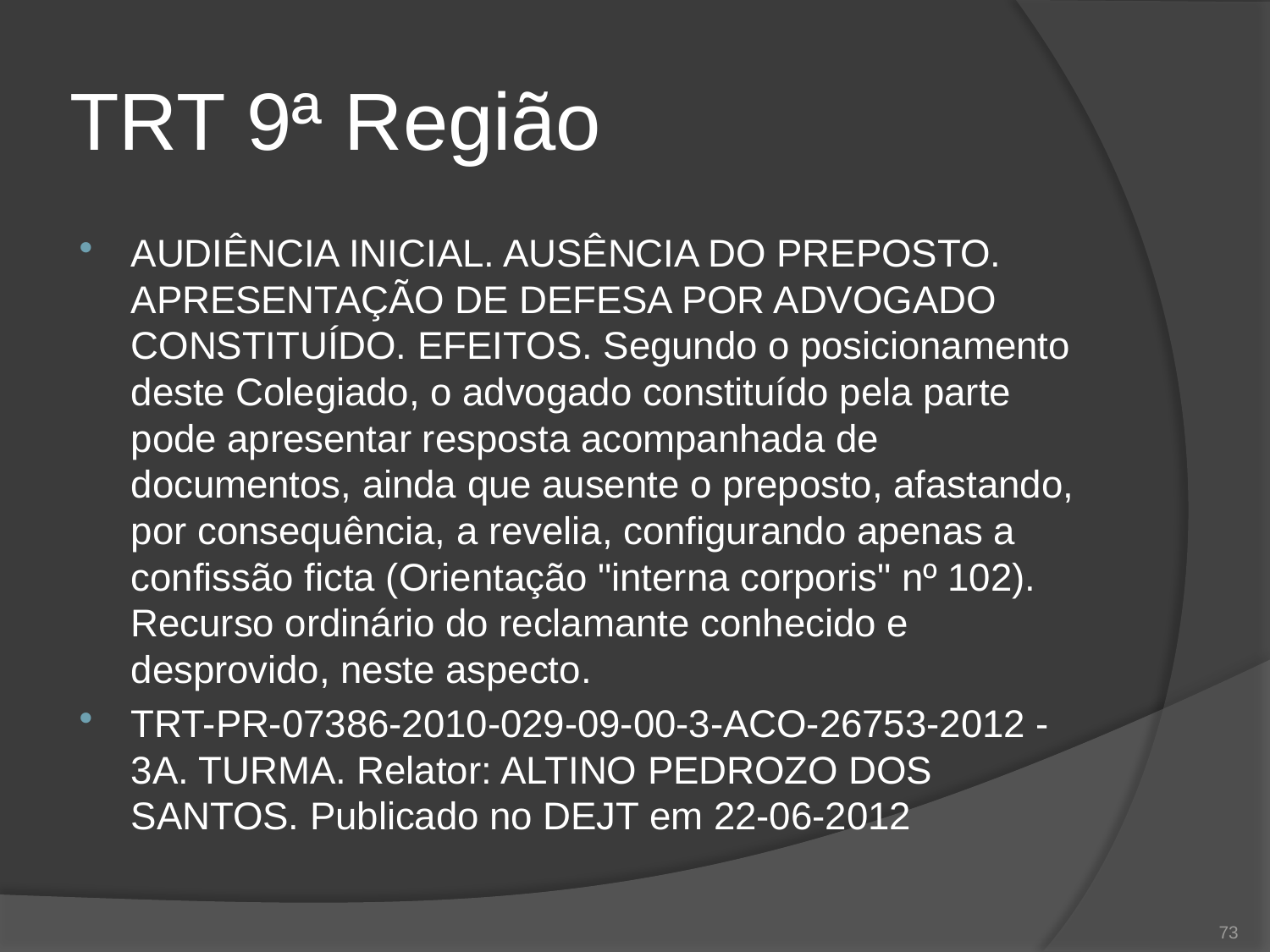

# TRT 9ª Região
AUDIÊNCIA INICIAL. AUSÊNCIA DO PREPOSTO. APRESENTAÇÃO DE DEFESA POR ADVOGADO CONSTITUÍDO. EFEITOS. Segundo o posicionamento deste Colegiado, o advogado constituído pela parte pode apresentar resposta acompanhada de documentos, ainda que ausente o preposto, afastando, por consequência, a revelia, configurando apenas a confissão ficta (Orientação "interna corporis" nº 102). Recurso ordinário do reclamante conhecido e desprovido, neste aspecto.
TRT-PR-07386-2010-029-09-00-3-ACO-26753-2012 - 3A. TURMA. Relator: ALTINO PEDROZO DOS SANTOS. Publicado no DEJT em 22-06-2012
73